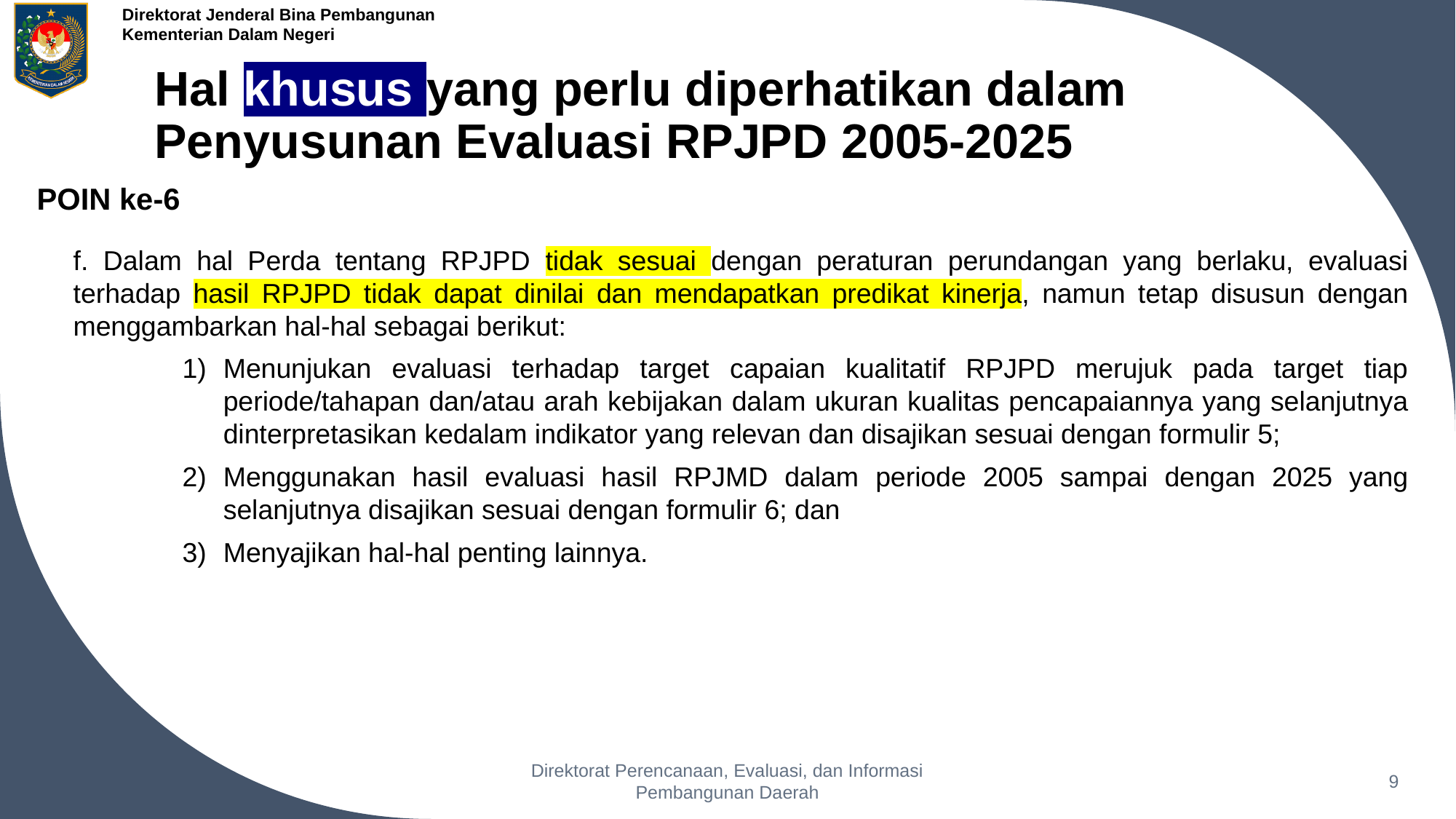

# Hal khusus yang perlu diperhatikan dalam Penyusunan Evaluasi RPJPD 2005-2025
POIN ke-6
f. Dalam hal Perda tentang RPJPD tidak sesuai dengan peraturan perundangan yang berlaku, evaluasi terhadap hasil RPJPD tidak dapat dinilai dan mendapatkan predikat kinerja, namun tetap disusun dengan menggambarkan hal-hal sebagai berikut:
Menunjukan evaluasi terhadap target capaian kualitatif RPJPD merujuk pada target tiap periode/tahapan dan/atau arah kebijakan dalam ukuran kualitas pencapaiannya yang selanjutnya dinterpretasikan kedalam indikator yang relevan dan disajikan sesuai dengan formulir 5;
Menggunakan hasil evaluasi hasil RPJMD dalam periode 2005 sampai dengan 2025 yang selanjutnya disajikan sesuai dengan formulir 6; dan
Menyajikan hal-hal penting lainnya.
Direktorat Perencanaan, Evaluasi, dan Informasi Pembangunan Daerah
9